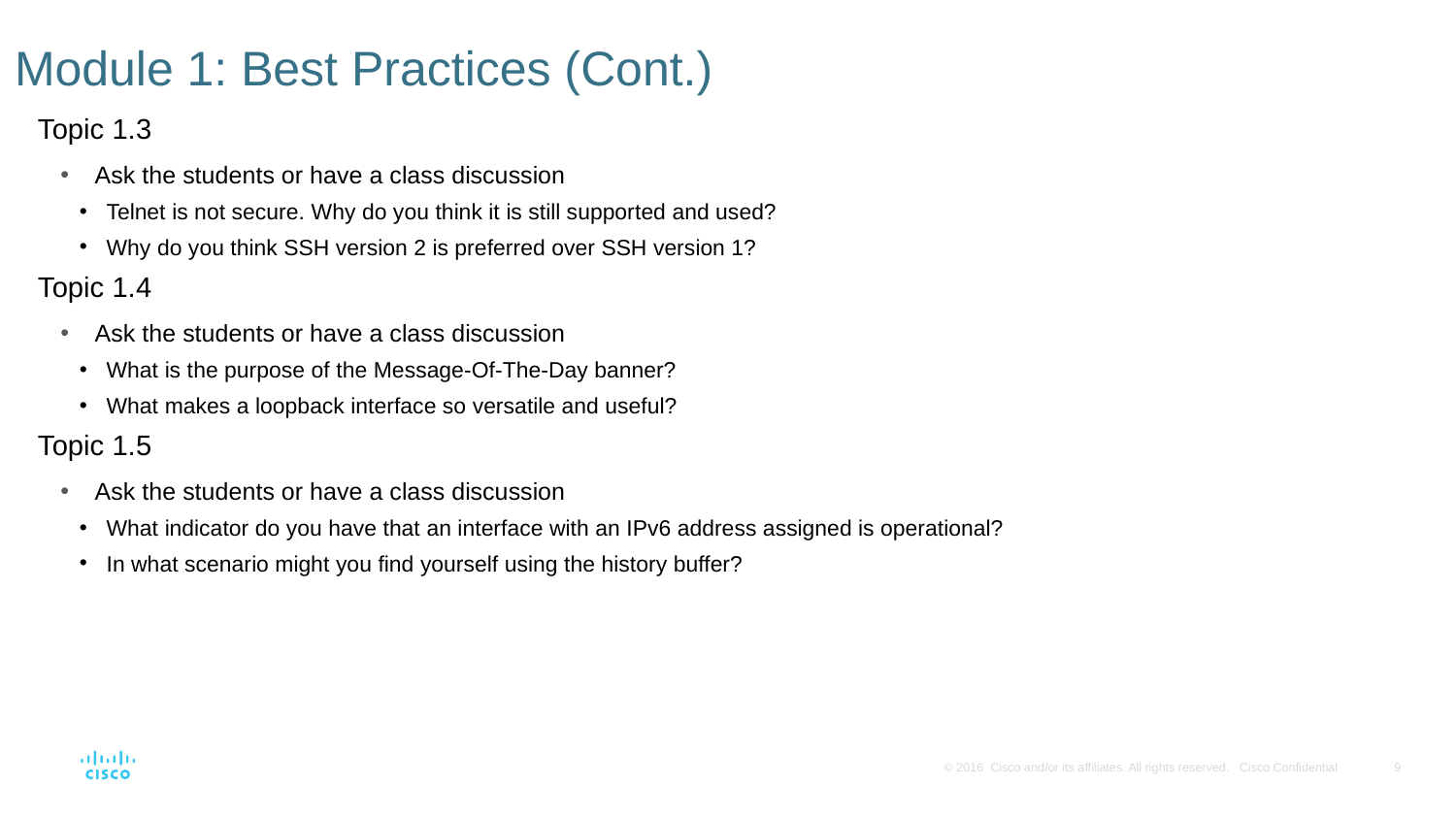

# Module 1: Best Practices (Cont.)
Topic 1.3
Ask the students or have a class discussion
Telnet is not secure. Why do you think it is still supported and used?
Why do you think SSH version 2 is preferred over SSH version 1?
Topic 1.4
Ask the students or have a class discussion
What is the purpose of the Message-Of-The-Day banner?
What makes a loopback interface so versatile and useful?
Topic 1.5
Ask the students or have a class discussion
What indicator do you have that an interface with an IPv6 address assigned is operational?
In what scenario might you find yourself using the history buffer?